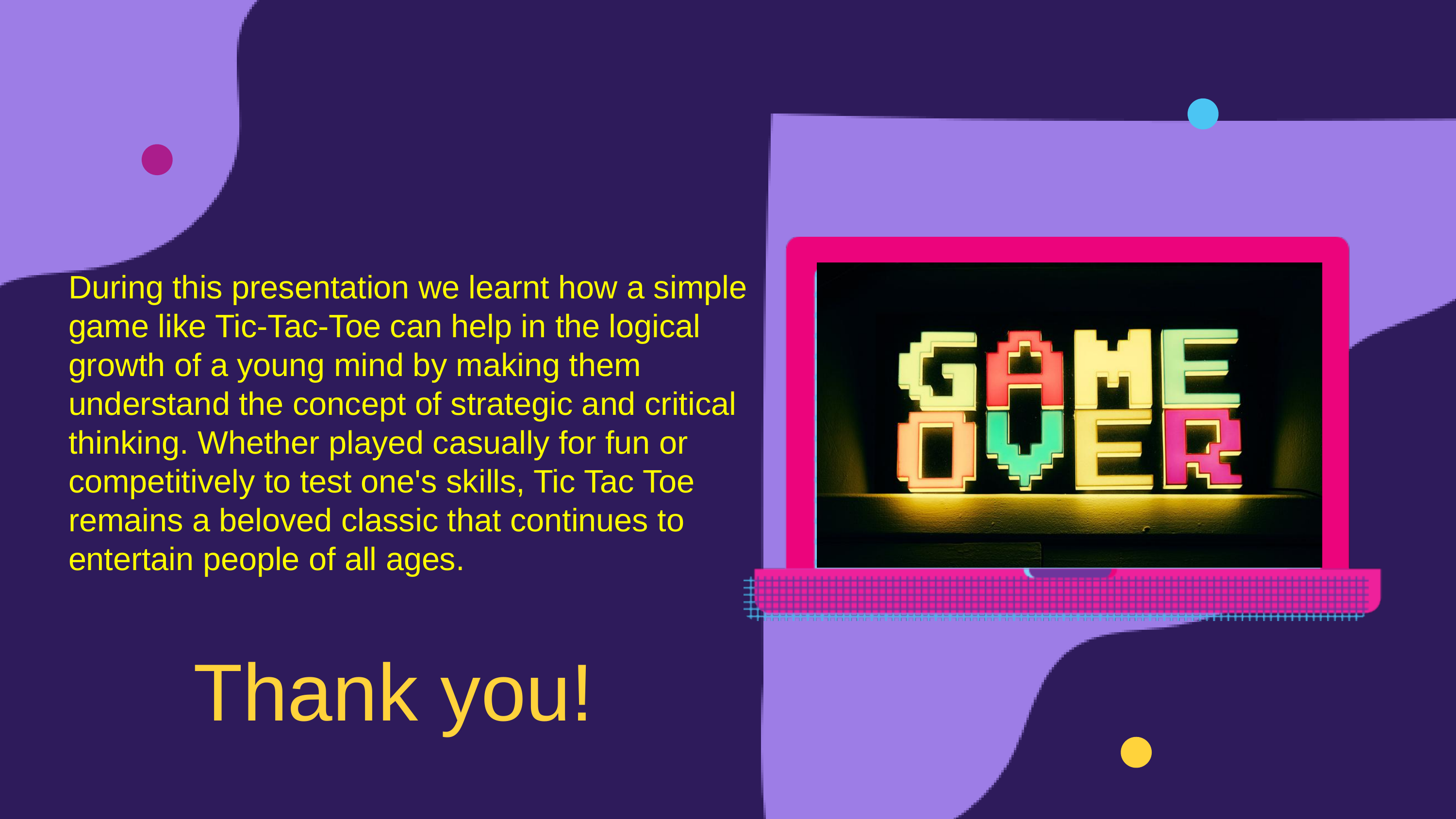

During this presentation we learnt how a simple game like Tic-Tac-Toe can help in the logical growth of a young mind by making them understand the concept of strategic and critical thinking. Whether played casually for fun or competitively to test one's skills, Tic Tac Toe remains a beloved classic that continues to entertain people of all ages.
Thank you!